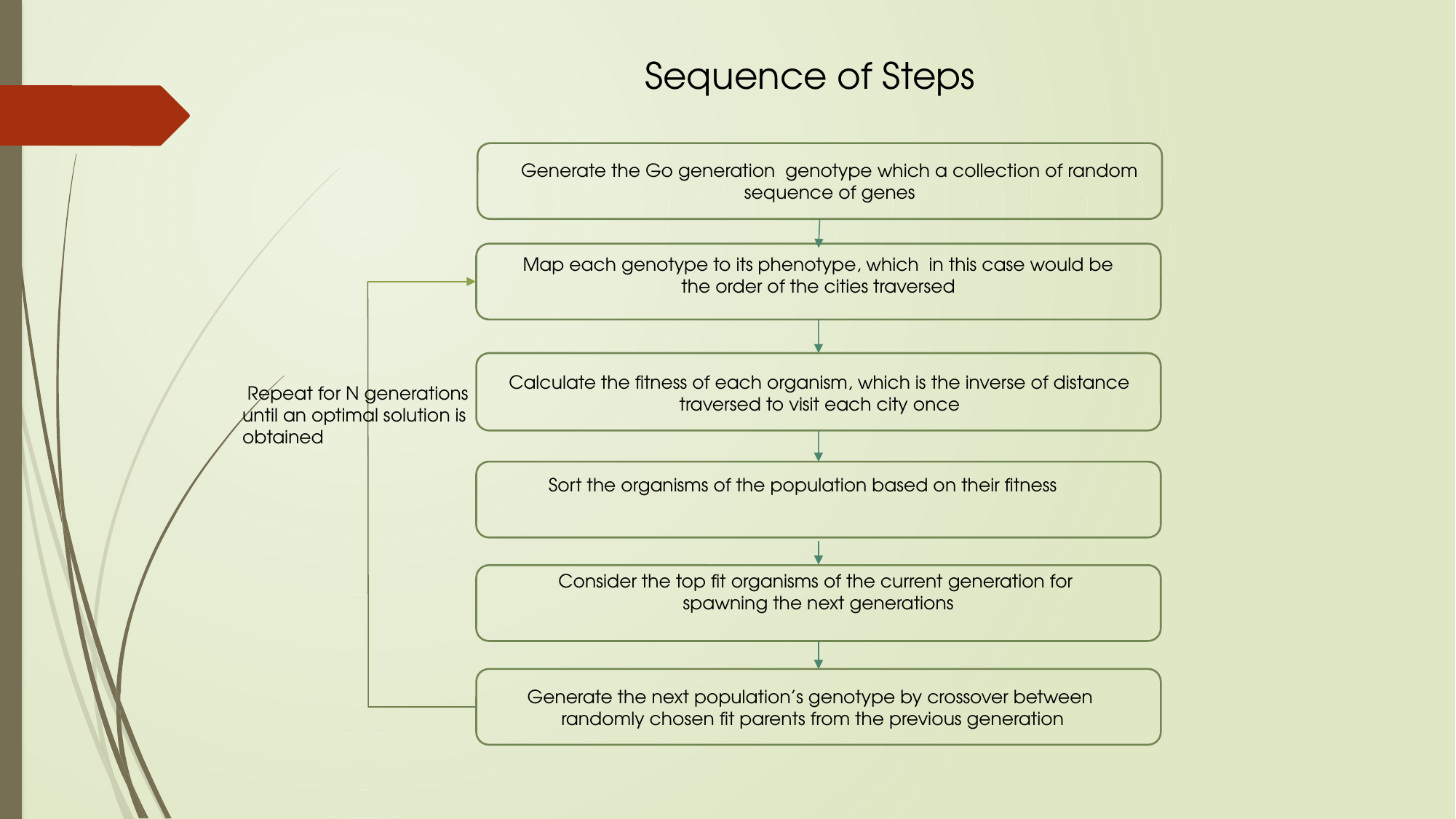

Sequence of Steps

Generate the Go generation  genotype which a collection of random sequence of genes

Map each genotype to its phenotype, which  in this case would be the order of the cities traversed

Calculate the fitness of each organism, which is the inverse of distance traversed to visit each city once

 Repeat for N generations until an optimal solution is obtained

Sort the organisms of the population based on their fitness

Consider the top fit organisms of the current generation for  spawning the next generations

Generate the next population’s genotype by crossover between  randomly chosen fit parents from the previous generation